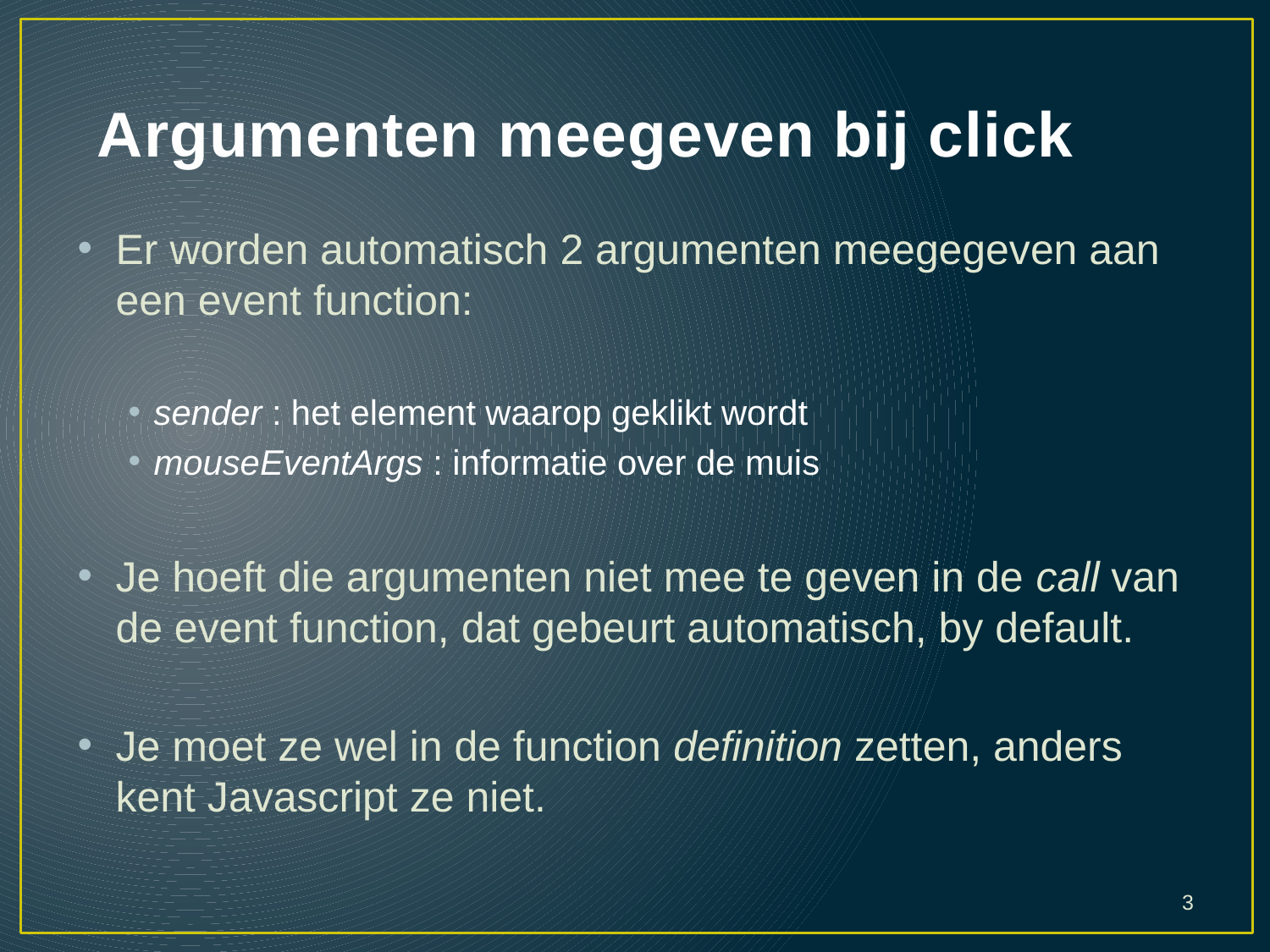

Argumenten meegeven bij click
Er worden automatisch 2 argumenten meegegeven aan een event function:

sender : het element waarop geklikt wordt
mouseEventArgs : informatie over de muis

Je hoeft die argumenten niet mee te geven in de call van de event function, dat gebeurt automatisch, by default.

Je moet ze wel in de function definition zetten, anders kent Javascript ze niet.
3